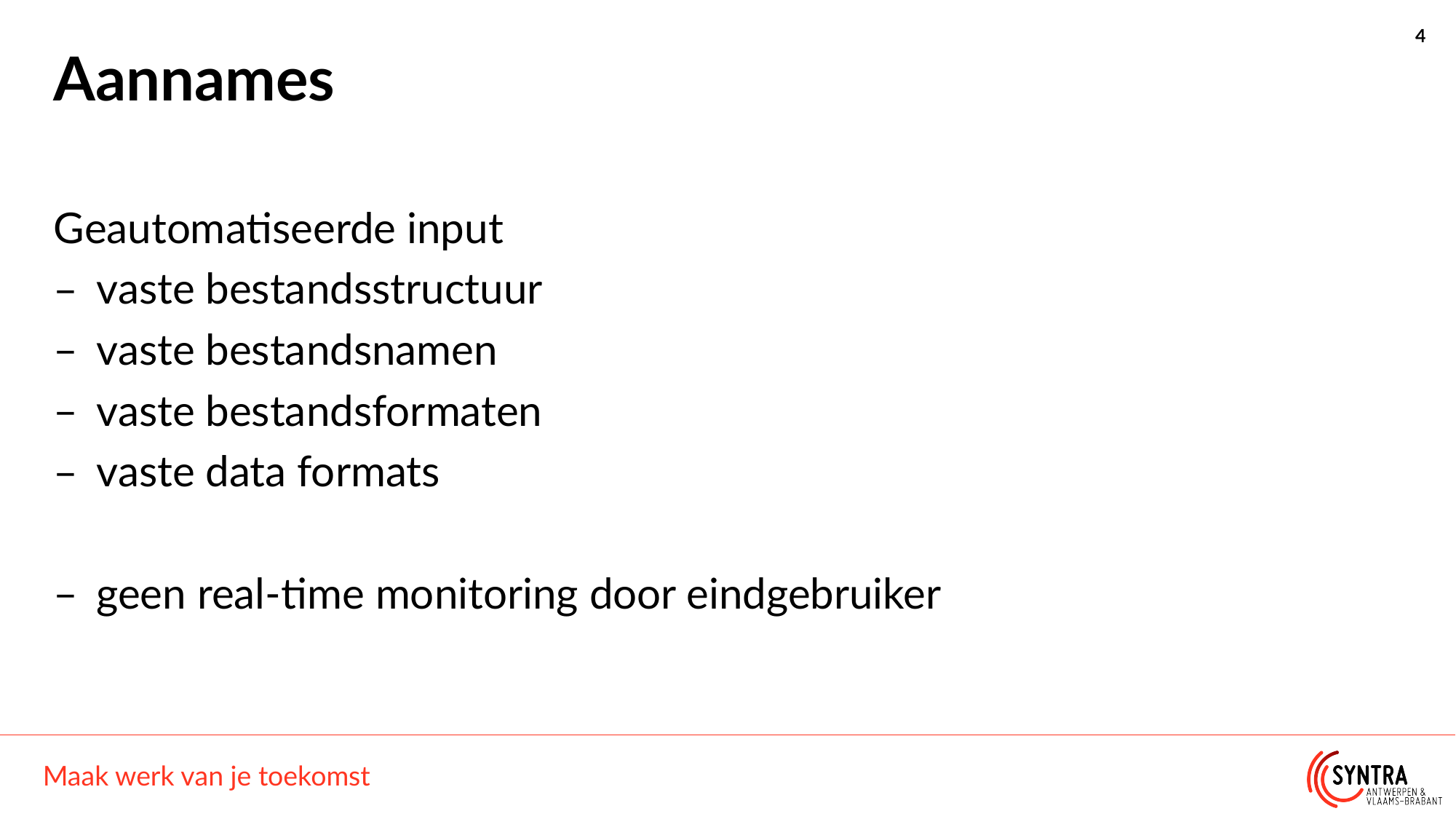

# Aannames
Geautomatiseerde input
vaste bestandsstructuur
vaste bestandsnamen
vaste bestandsformaten
vaste data formats

geen real-time monitoring door eindgebruiker